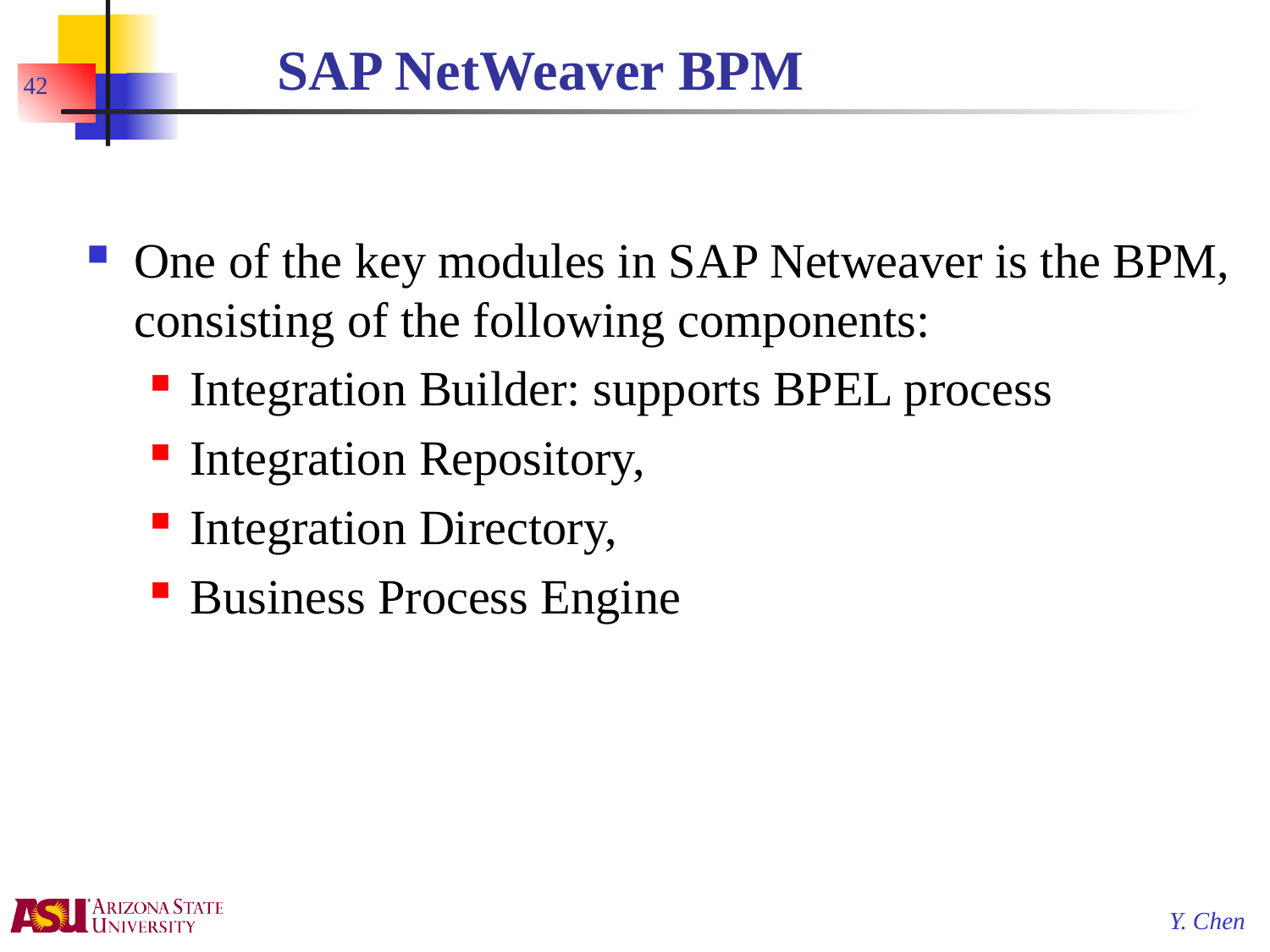

# SAP NetWeaver BPM
42
One of the key modules in SAP Netweaver is the BPM, consisting of the following components:
Integration Builder: supports BPEL process
Integration Repository,
Integration Directory,
Business Process Engine